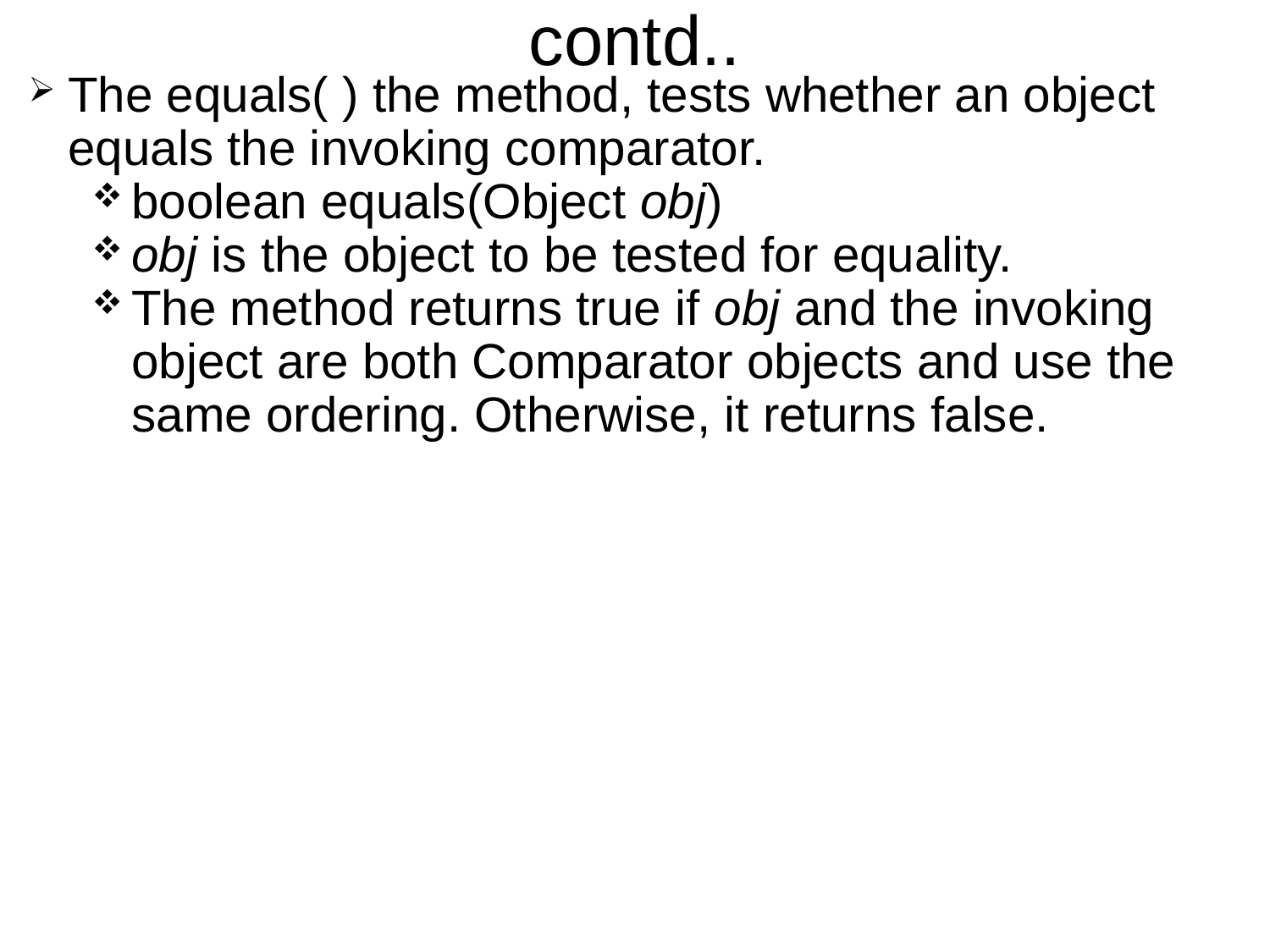

contd..
The equals( ) the method, tests whether an object equals the invoking comparator.
boolean equals(Object obj)
obj is the object to be tested for equality.
The method returns true if obj and the invoking object are both Comparator objects and use the same ordering. Otherwise, it returns false.